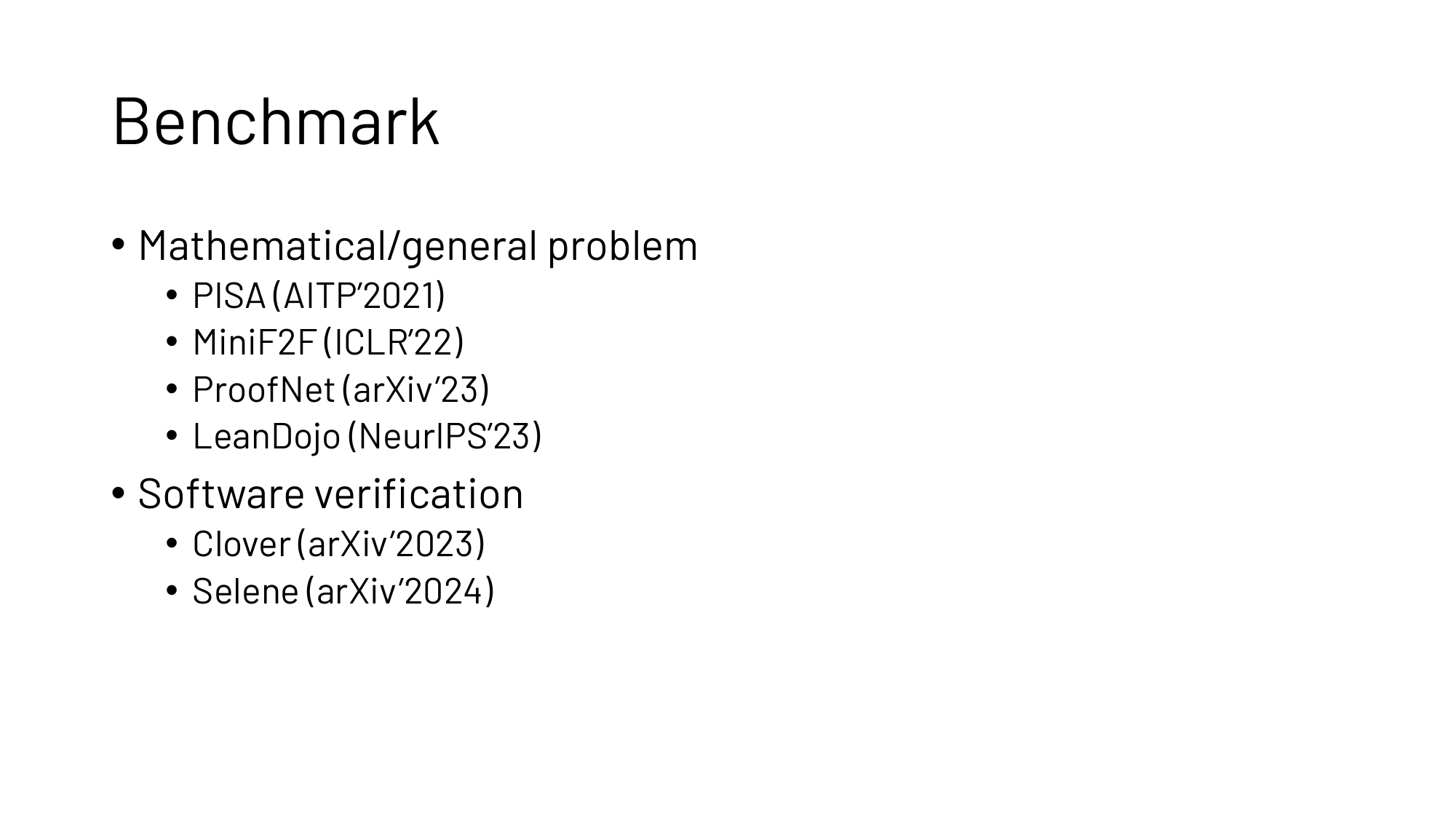

# Benchmark
Mathematical/general problem
PISA (AITP’2021)
MiniF2F (ICLR’22)
ProofNet (arXiv’23)
LeanDojo (NeurIPS’23)
Software verification
Clover (arXiv’2023)
Selene (arXiv’2024)